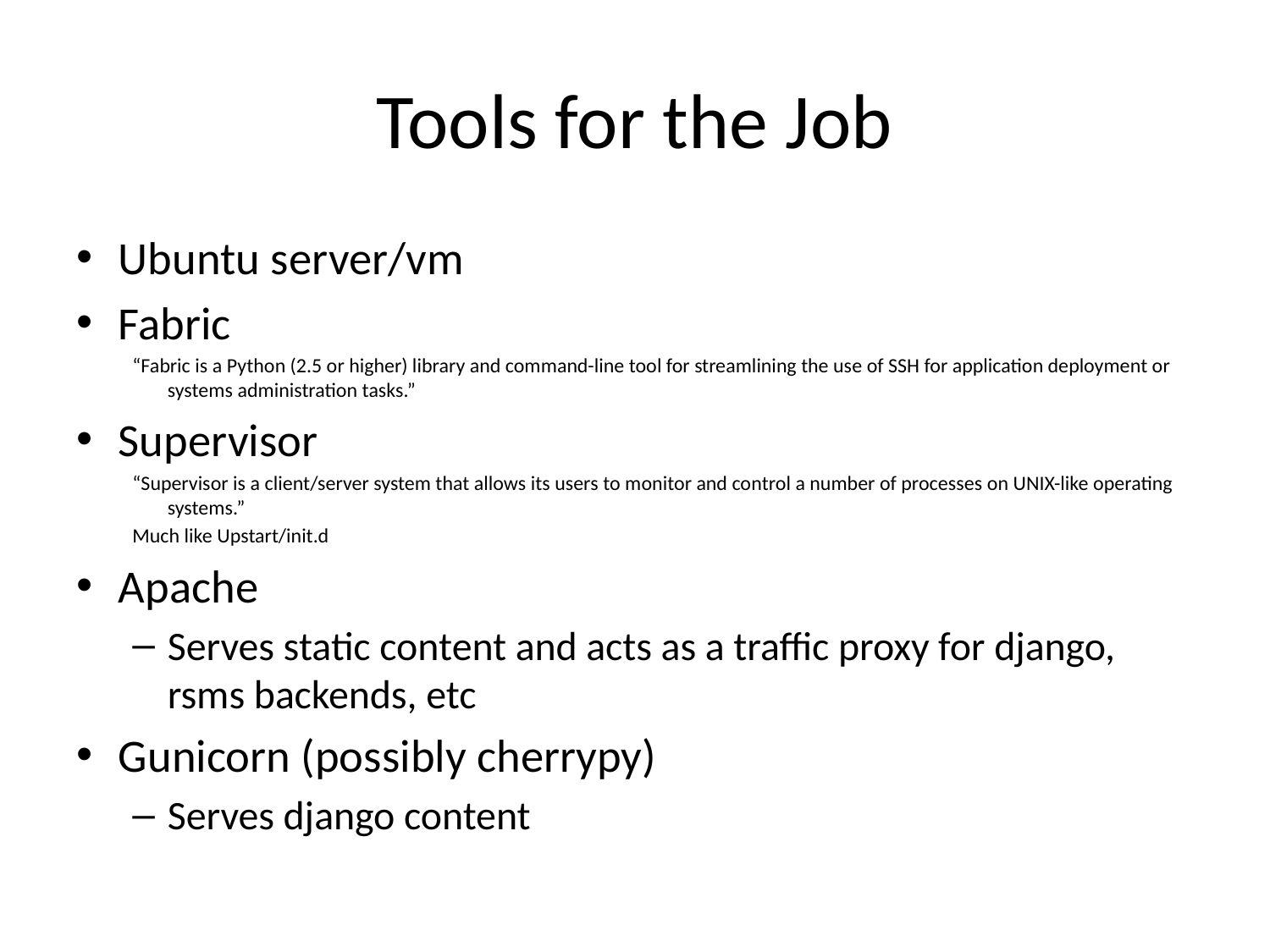

# Tools for the Job
Ubuntu server/vm
Fabric
“Fabric is a Python (2.5 or higher) library and command-line tool for streamlining the use of SSH for application deployment or systems administration tasks.”
Supervisor
“Supervisor is a client/server system that allows its users to monitor and control a number of processes on UNIX-like operating systems.”
Much like Upstart/init.d
Apache
Serves static content and acts as a traffic proxy for django, rsms backends, etc
Gunicorn (possibly cherrypy)
Serves django content